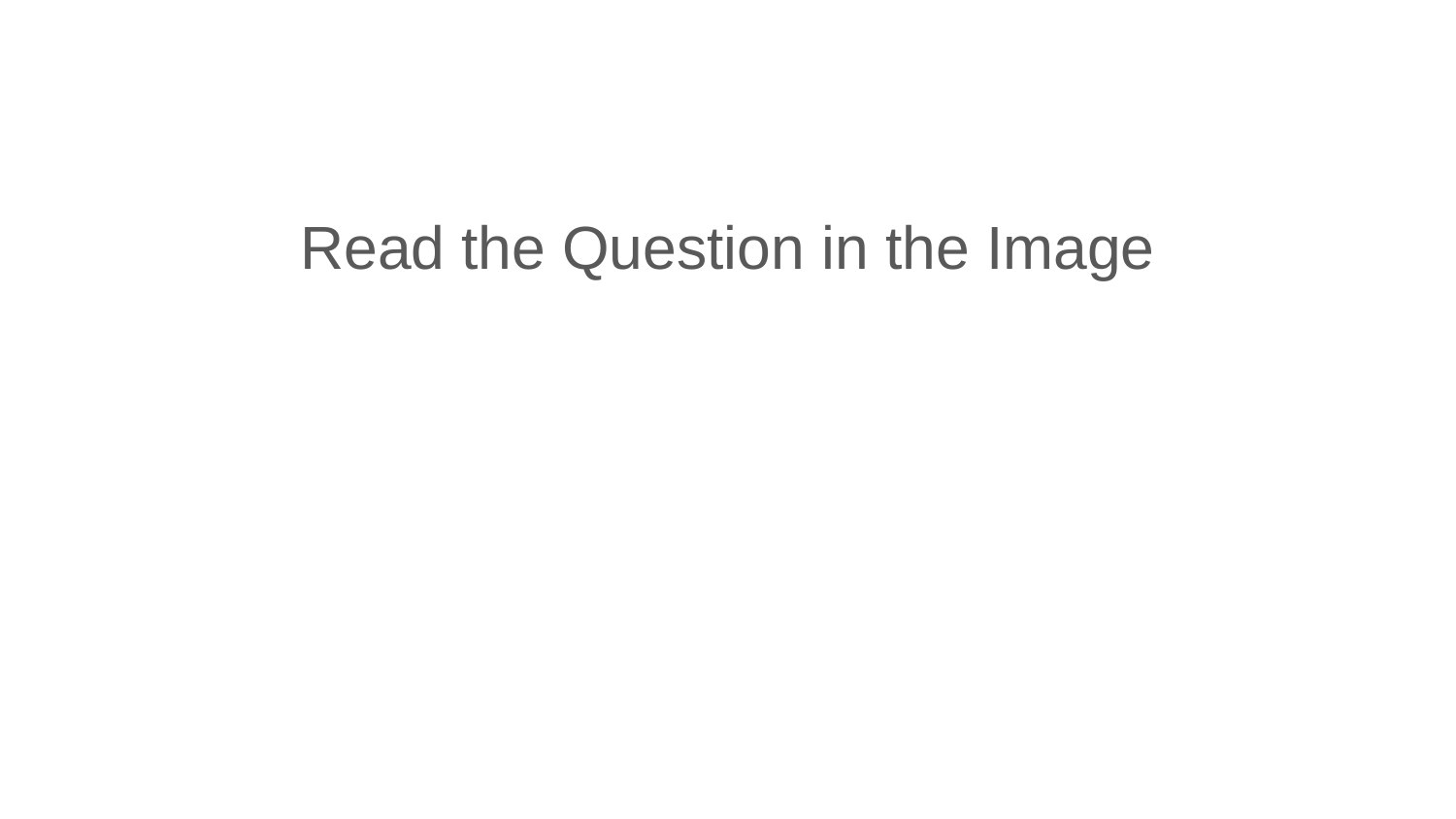

#
Read the Question in the Image